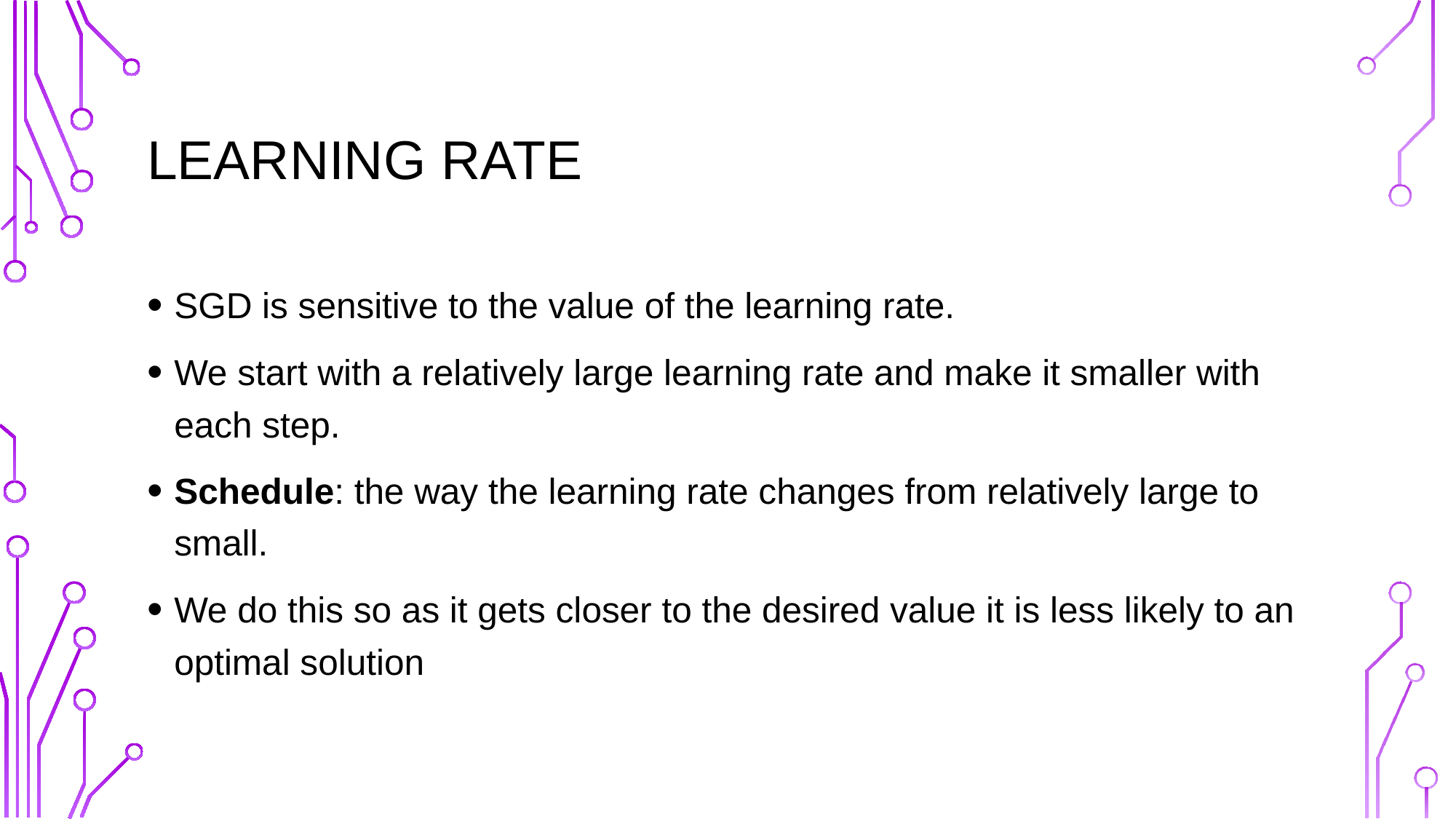

# Learning rate
SGD is sensitive to the value of the learning rate.
We start with a relatively large learning rate and make it smaller with each step.
Schedule: the way the learning rate changes from relatively large to small.
We do this so as it gets closer to the desired value it is less likely to an optimal solution